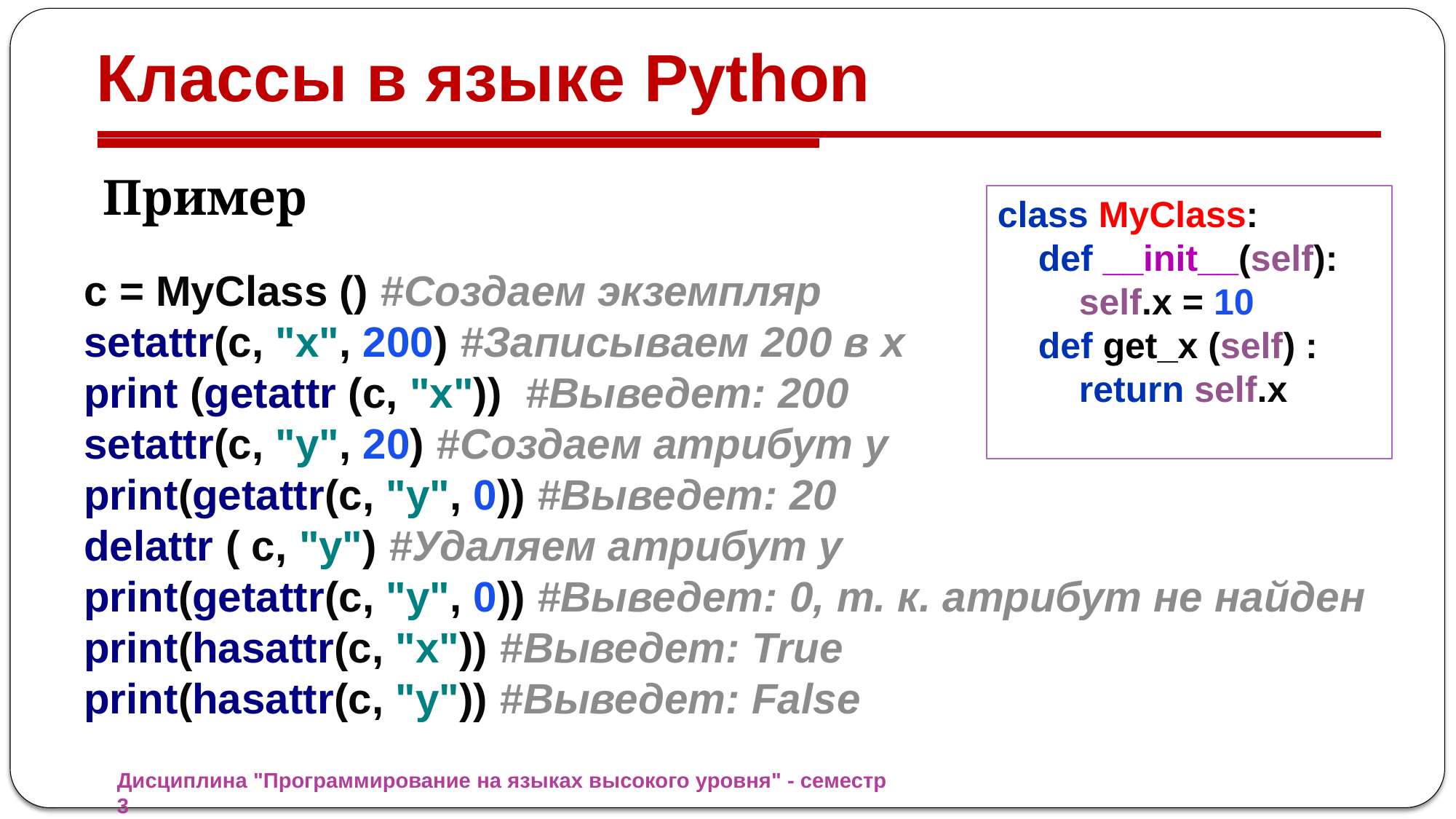

# Классы в языке Python
Пример

class MyClass:
    def __init__(self):
        self.x = 10
    def get_x (self) :
        return self.x
c = MyClass () #Создаем экземпляр
setattr(c, "x", 200) #Записываем 200 в x
print (getattr (c, "x"))  #Выведет: 200
setattr(c, "у", 20) #Создаем атрибут у
print(getattr(c, "у", 0)) #Выведет: 20
delattr ( c, "у") #Удаляем атрибут у
print(getattr(c, "у", 0)) #Выведет: 0, т. к. атрибут не найден
print(hasattr(c, "x")) #Выведет: True
print(hasattr(c, "у")) #Выведет: False
Дисциплина "Программирование на языках высокого уровня" - семестр 3